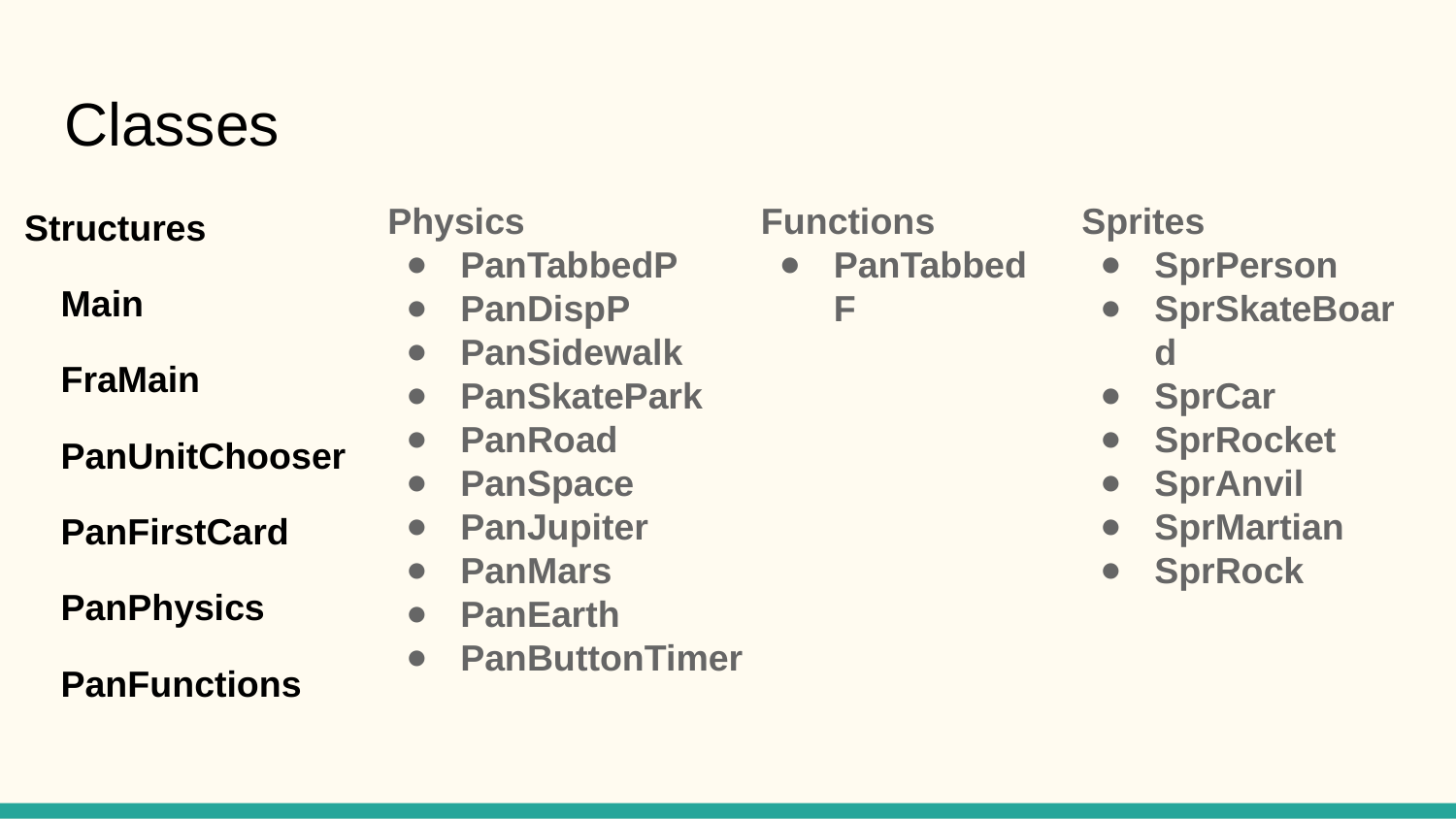

# Classes
Structures
Main
FraMain
PanUnitChooser
PanFirstCard
PanPhysics
PanFunctions
Physics
PanTabbedP
PanDispP
PanSidewalk
PanSkatePark
PanRoad
PanSpace
PanJupiter
PanMars
PanEarth
PanButtonTimer
Functions
PanTabbedF

Sprites
SprPerson
SprSkateBoard
SprCar
SprRocket
SprAnvil
SprMartian
SprRock